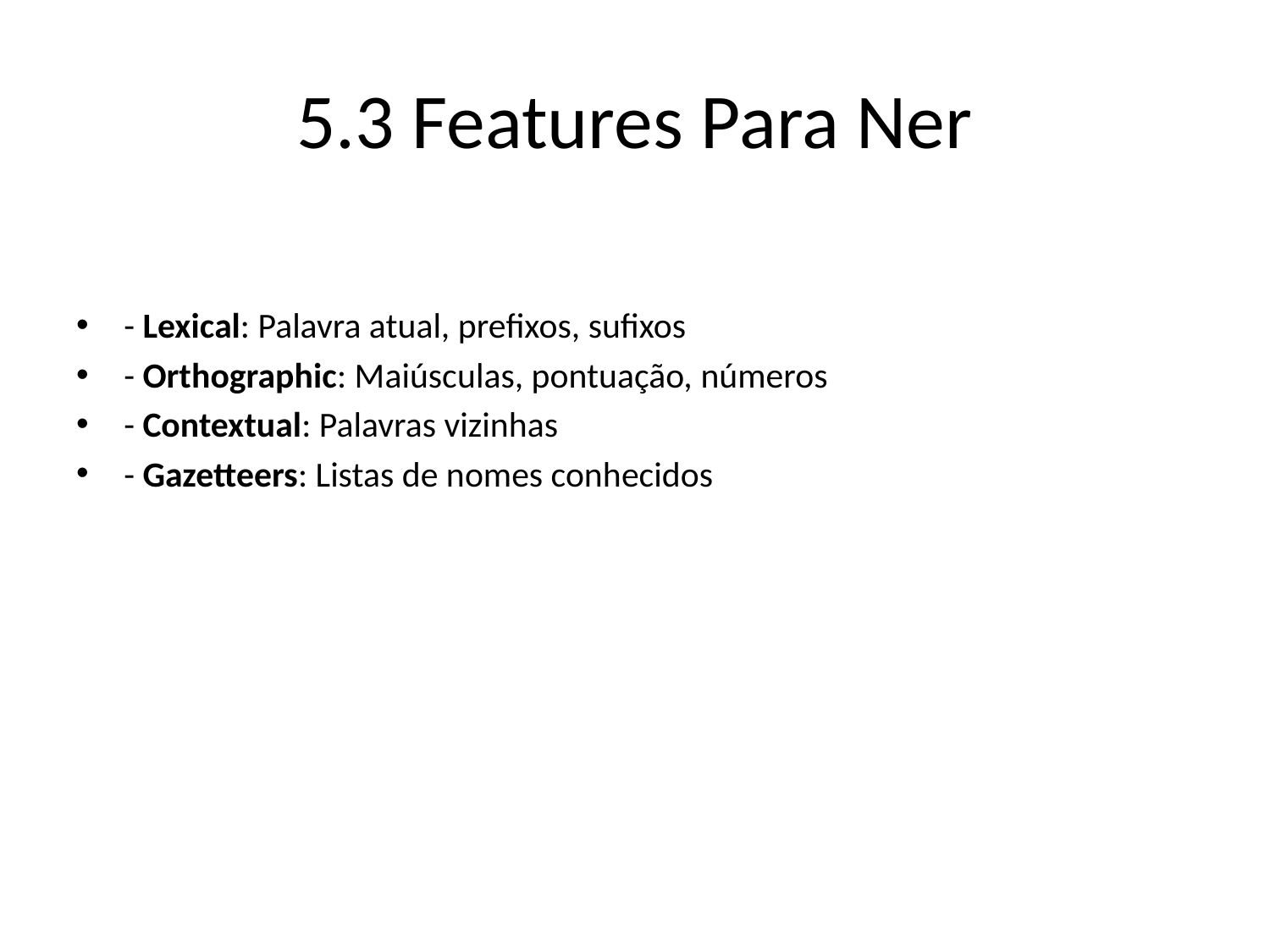

# 5.3 Features Para Ner

- Lexical: Palavra atual, prefixos, sufixos
- Orthographic: Maiúsculas, pontuação, números
- Contextual: Palavras vizinhas
- Gazetteers: Listas de nomes conhecidos